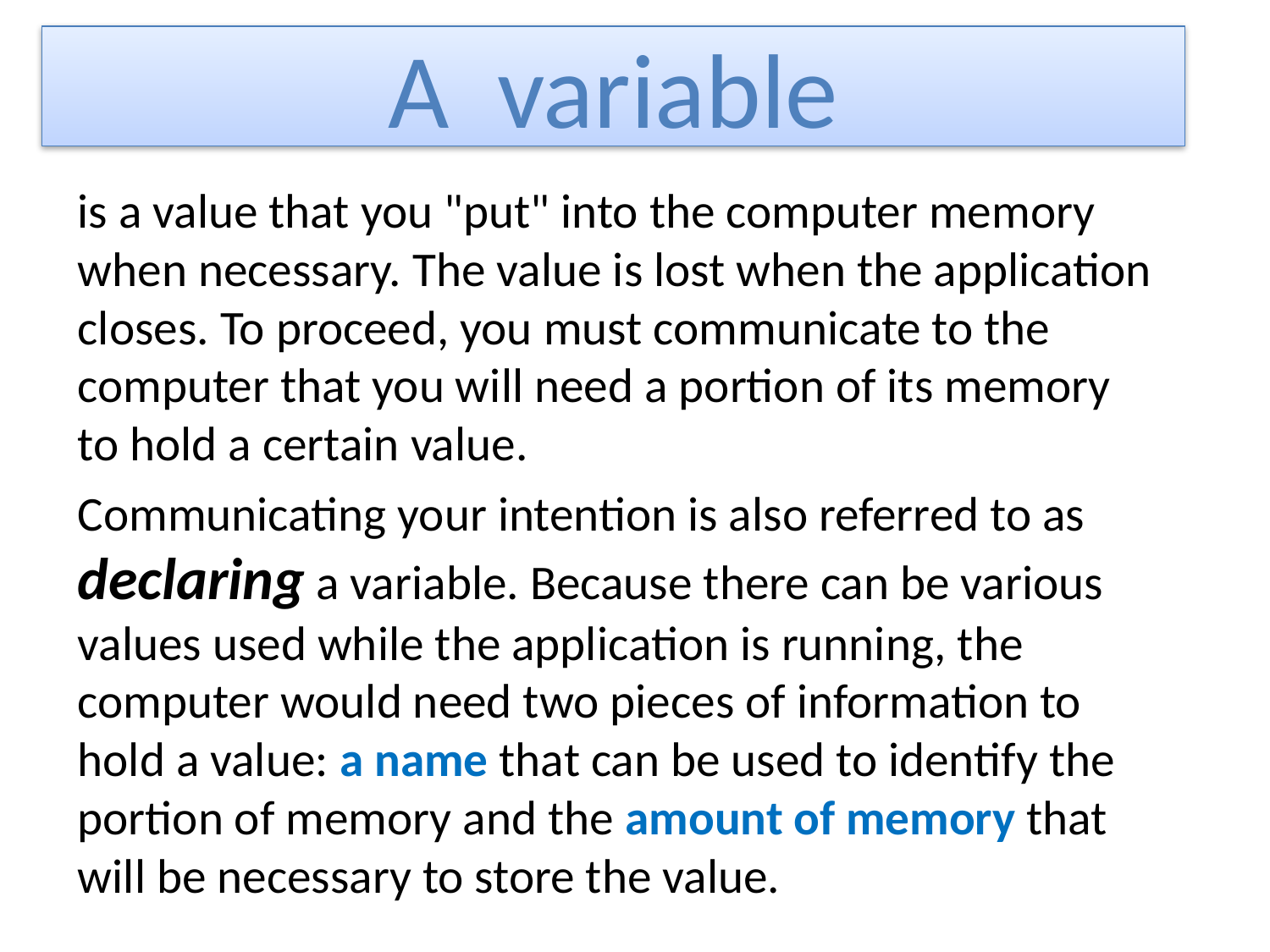

# A  variable
is a value that you "put" into the computer memory when necessary. The value is lost when the application closes. To proceed, you must communicate to the computer that you will need a portion of its memory to hold a certain value.
Communicating your intention is also referred to as declaring a variable. Because there can be various values used while the application is running, the computer would need two pieces of information to hold a value: a name that can be used to identify the portion of memory and the amount of memory that will be necessary to store the value.